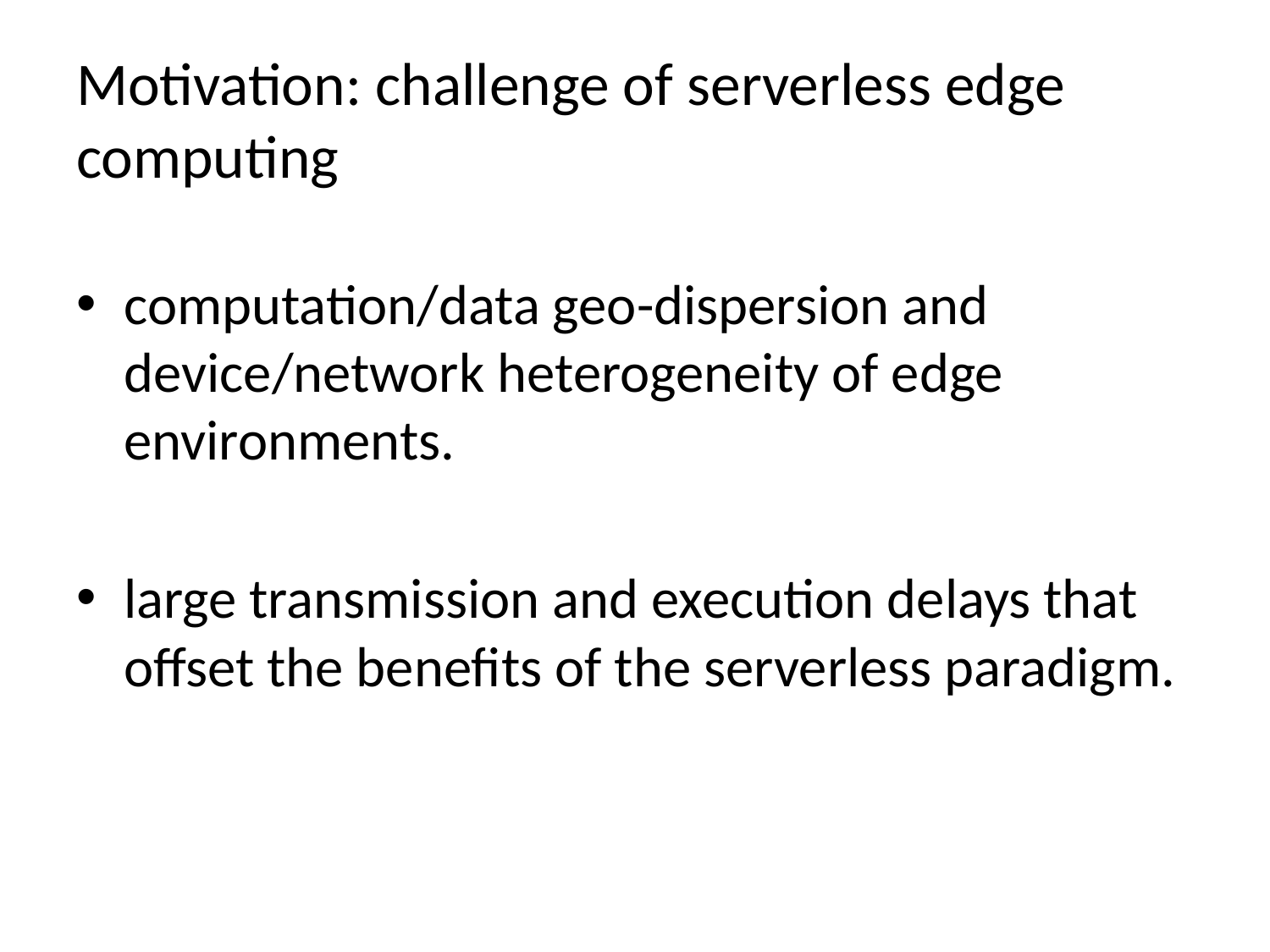

# Motivation: challenge of serverless edge computing

computation/data geo-dispersion and device/network heterogeneity of edge environments.

large transmission and execution delays that offset the benefits of the serverless paradigm.